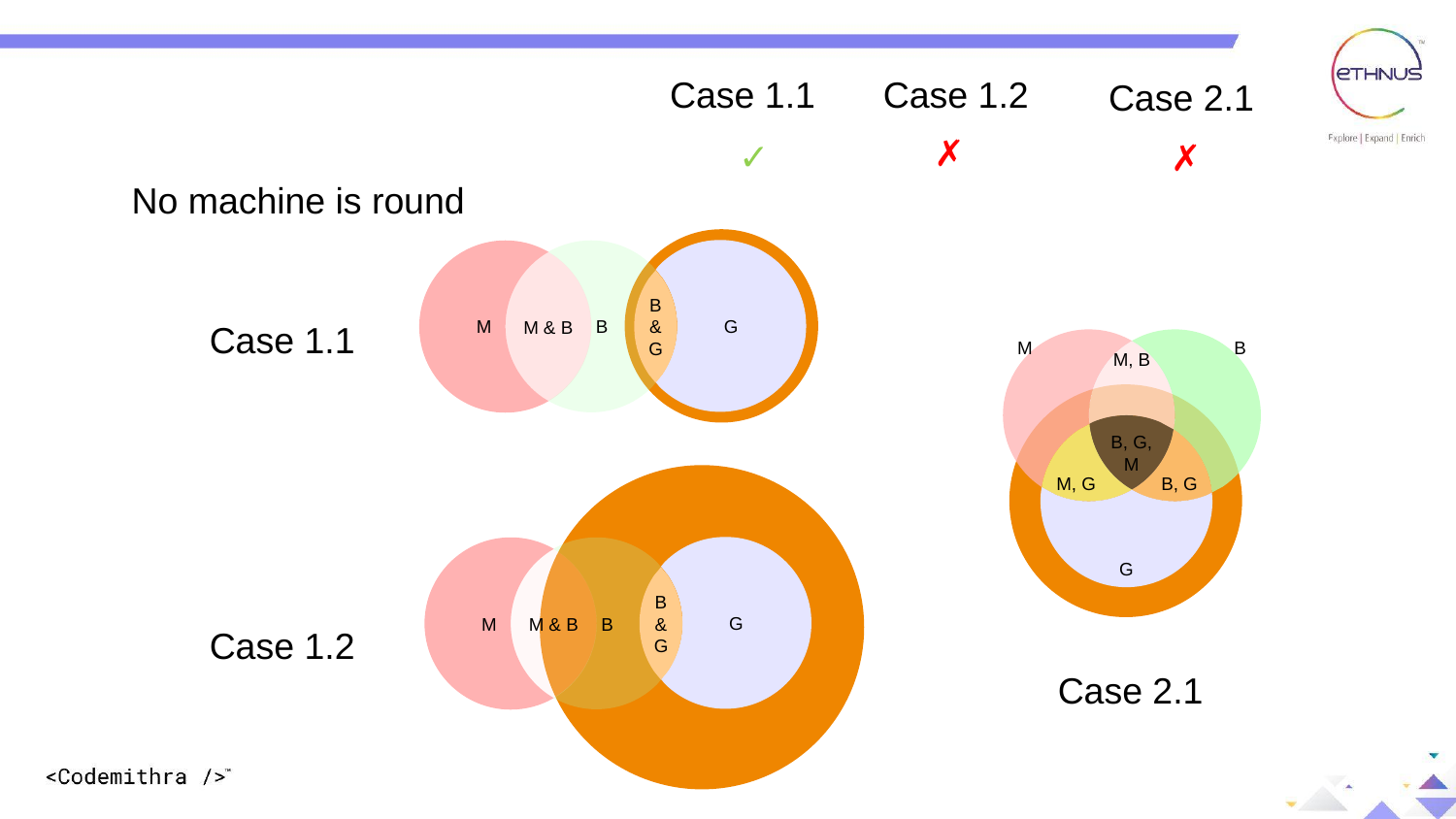

Case 1.1
Case 1.2
Case 2.1
✗
✓
✗
No machine is round

G
M
B
M & B
B & G
Case 1.1
M
B
M, B

B, G, M

M, G

B, G

G
G
M
B
M & B
B & G
Case 1.2
Case 2.1